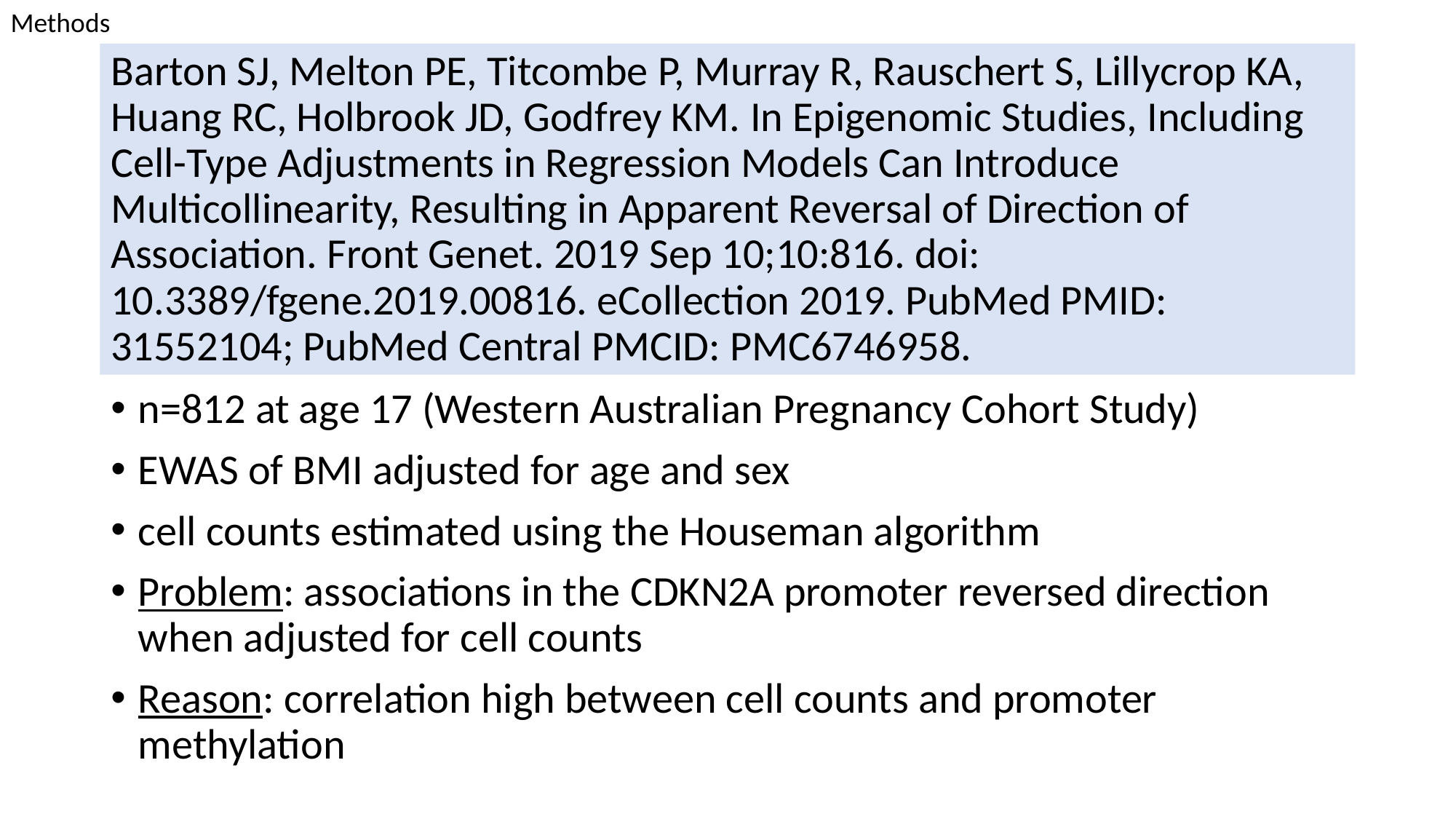

Methods
# Barton SJ, Melton PE, Titcombe P, Murray R, Rauschert S, Lillycrop KA, Huang RC, Holbrook JD, Godfrey KM. In Epigenomic Studies, Including Cell-Type Adjustments in Regression Models Can Introduce Multicollinearity, Resulting in Apparent Reversal of Direction of Association. Front Genet. 2019 Sep 10;10:816. doi: 10.3389/fgene.2019.00816. eCollection 2019. PubMed PMID: 31552104; PubMed Central PMCID: PMC6746958.
n=812 at age 17 (Western Australian Pregnancy Cohort Study)
EWAS of BMI adjusted for age and sex
cell counts estimated using the Houseman algorithm
Problem: associations in the CDKN2A promoter reversed direction when adjusted for cell counts
Reason: correlation high between cell counts and promoter methylation